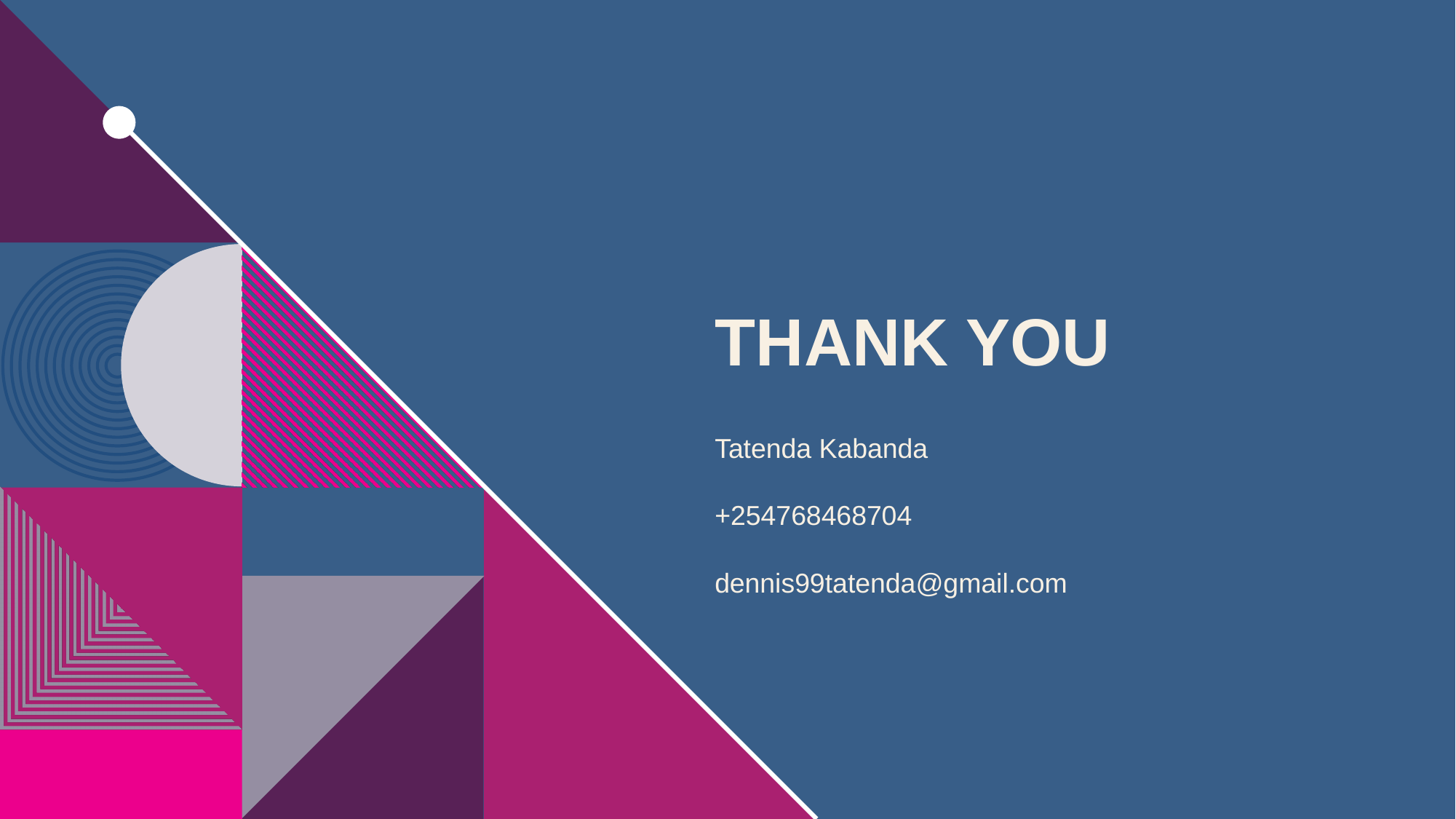

# THANK YOU
Tatenda Kabanda
+254768468704
dennis99tatenda@gmail.com